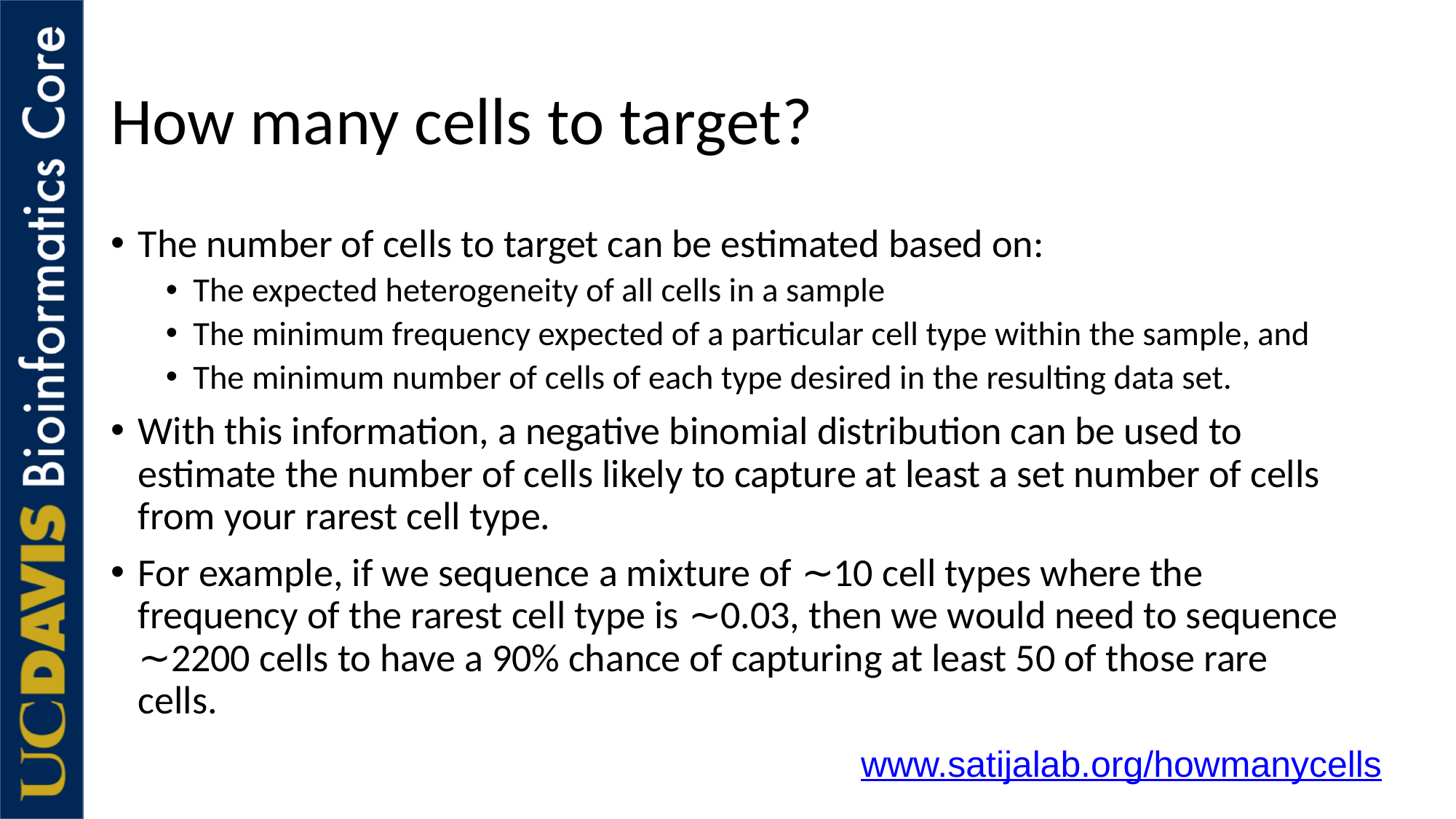

# How many cells to target?
The number of cells to target can be estimated based on:
The expected heterogeneity of all cells in a sample
The minimum frequency expected of a particular cell type within the sample, and
The minimum number of cells of each type desired in the resulting data set.
With this information, a negative binomial distribution can be used to estimate the number of cells likely to capture at least a set number of cells from your rarest cell type.
For example, if we sequence a mixture of ∼10 cell types where the frequency of the rarest cell type is ∼0.03, then we would need to sequence ∼2200 cells to have a 90% chance of capturing at least 50 of those rare cells.
www.satijalab.org/howmanycells